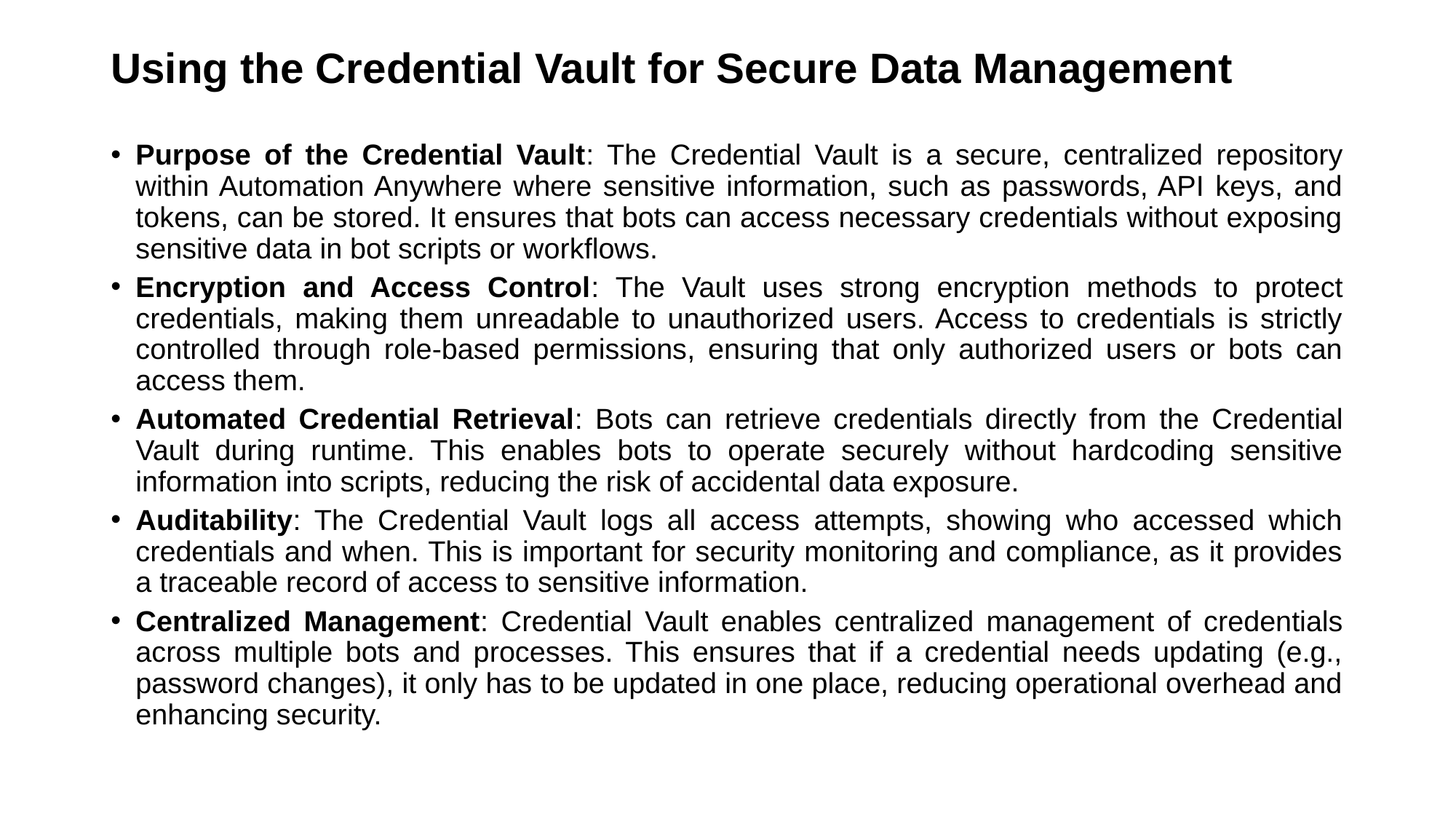

# Using the Credential Vault for Secure Data Management
Purpose of the Credential Vault: The Credential Vault is a secure, centralized repository within Automation Anywhere where sensitive information, such as passwords, API keys, and tokens, can be stored. It ensures that bots can access necessary credentials without exposing sensitive data in bot scripts or workflows.
Encryption and Access Control: The Vault uses strong encryption methods to protect credentials, making them unreadable to unauthorized users. Access to credentials is strictly controlled through role-based permissions, ensuring that only authorized users or bots can access them.
Automated Credential Retrieval: Bots can retrieve credentials directly from the Credential Vault during runtime. This enables bots to operate securely without hardcoding sensitive information into scripts, reducing the risk of accidental data exposure.
Auditability: The Credential Vault logs all access attempts, showing who accessed which credentials and when. This is important for security monitoring and compliance, as it provides a traceable record of access to sensitive information.
Centralized Management: Credential Vault enables centralized management of credentials across multiple bots and processes. This ensures that if a credential needs updating (e.g., password changes), it only has to be updated in one place, reducing operational overhead and enhancing security.